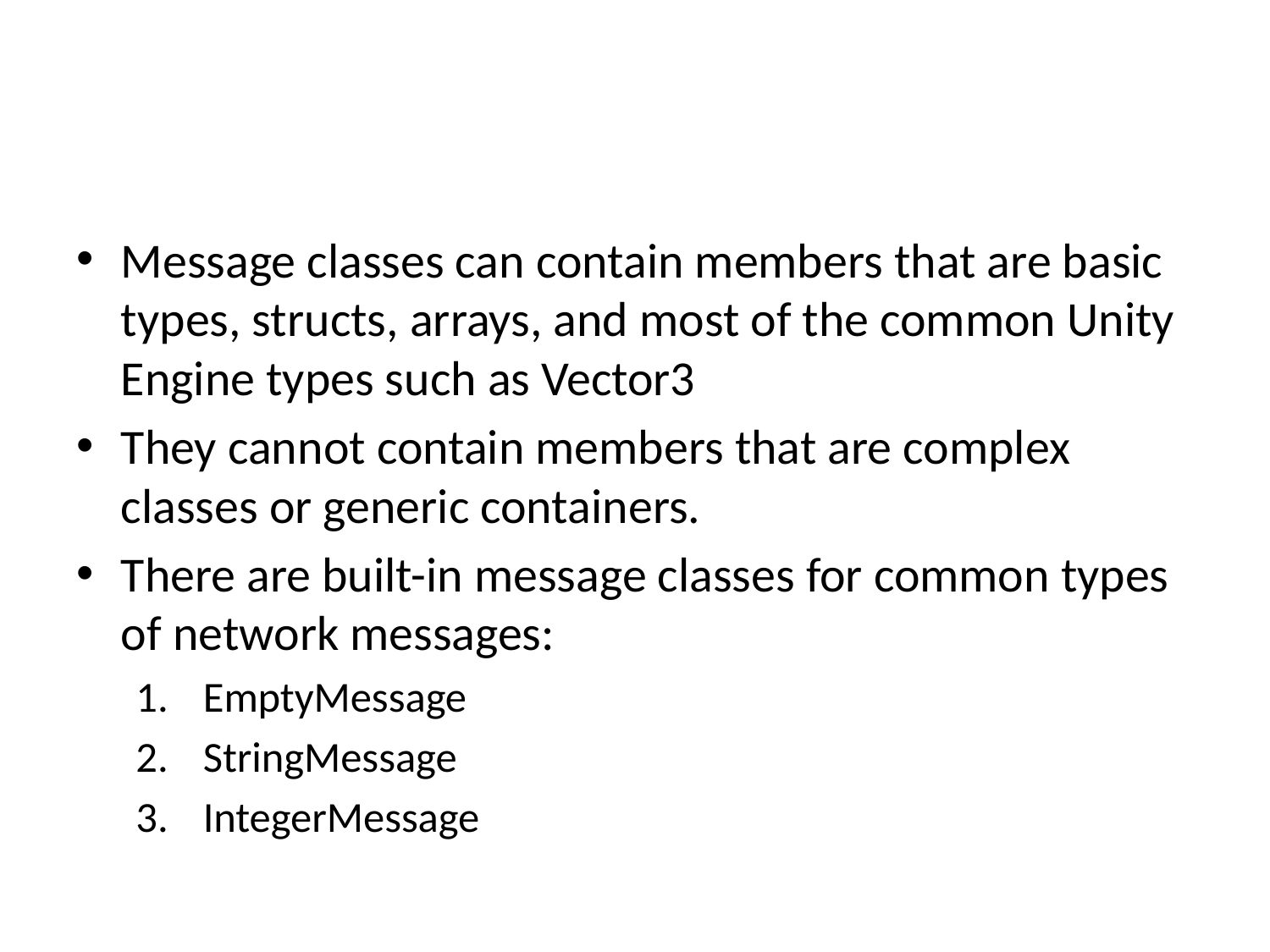

#
Message classes can contain members that are basic types, structs, arrays, and most of the common Unity Engine types such as Vector3
They cannot contain members that are complex classes or generic containers.
There are built-in message classes for common types of network messages:
EmptyMessage
StringMessage
IntegerMessage